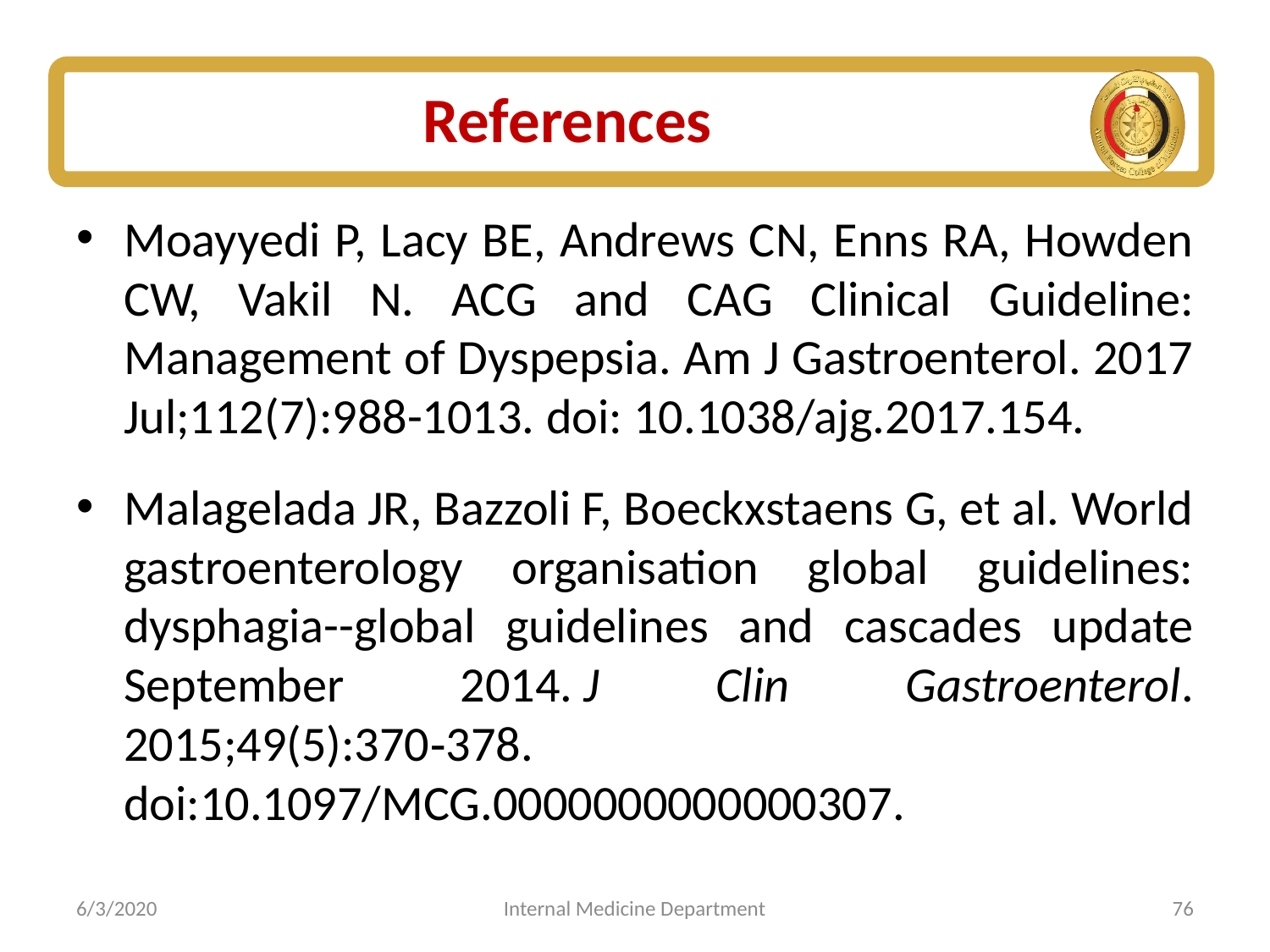

# References
Moayyedi P, Lacy BE, Andrews CN, Enns RA, Howden CW, Vakil N. ACG and CAG Clinical Guideline: Management of Dyspepsia. Am J Gastroenterol. 2017 Jul;112(7):988-1013. doi: 10.1038/ajg.2017.154.
Malagelada JR, Bazzoli F, Boeckxstaens G, et al. World gastroenterology organisation global guidelines: dysphagia--global guidelines and cascades update September 2014. J Clin Gastroenterol. 2015;49(5):370‐378. doi:10.1097/MCG.0000000000000307.
6/3/2020
Internal Medicine Department
76